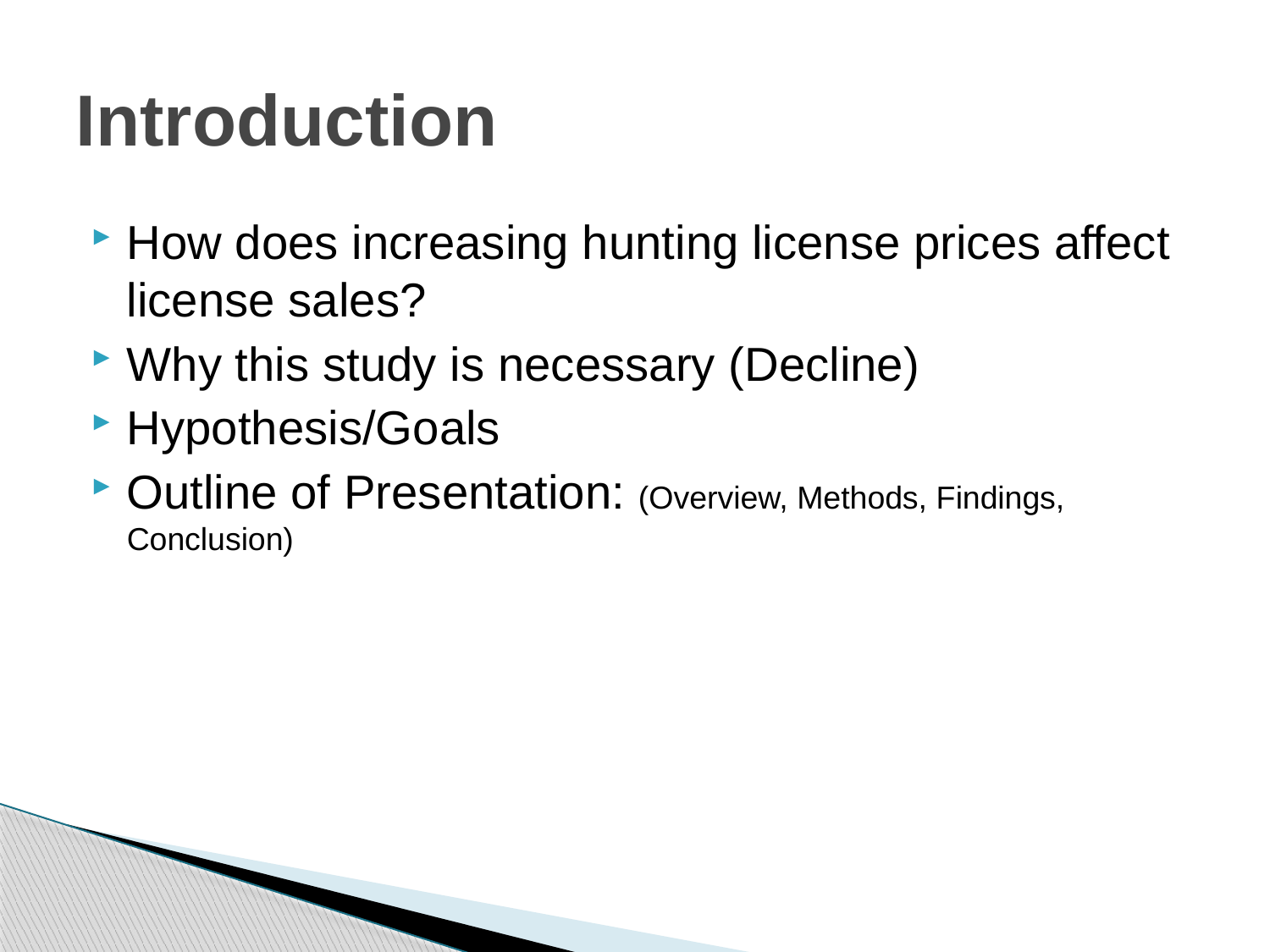

# Introduction
How does increasing hunting license prices affect license sales?
Why this study is necessary (Decline)
Hypothesis/Goals
Outline of Presentation: (Overview, Methods, Findings, Conclusion)